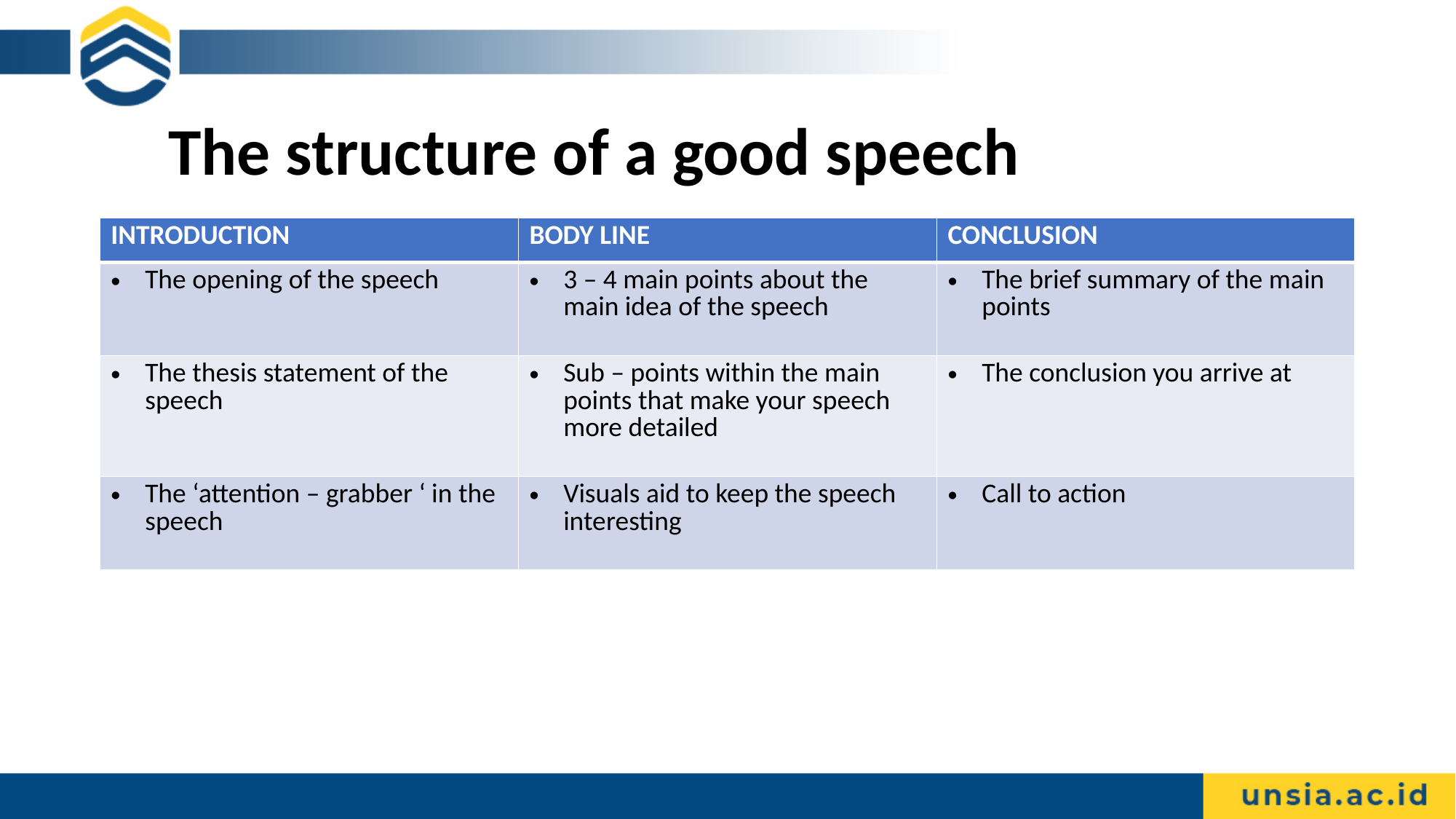

# The structure of a good speech
| INTRODUCTION | BODY LINE | CONCLUSION |
| --- | --- | --- |
| The opening of the speech | 3 – 4 main points about the main idea of the speech | The brief summary of the main points |
| The thesis statement of the speech | Sub – points within the main points that make your speech more detailed | The conclusion you arrive at |
| The ‘attention – grabber ‘ in the speech | Visuals aid to keep the speech interesting | Call to action |